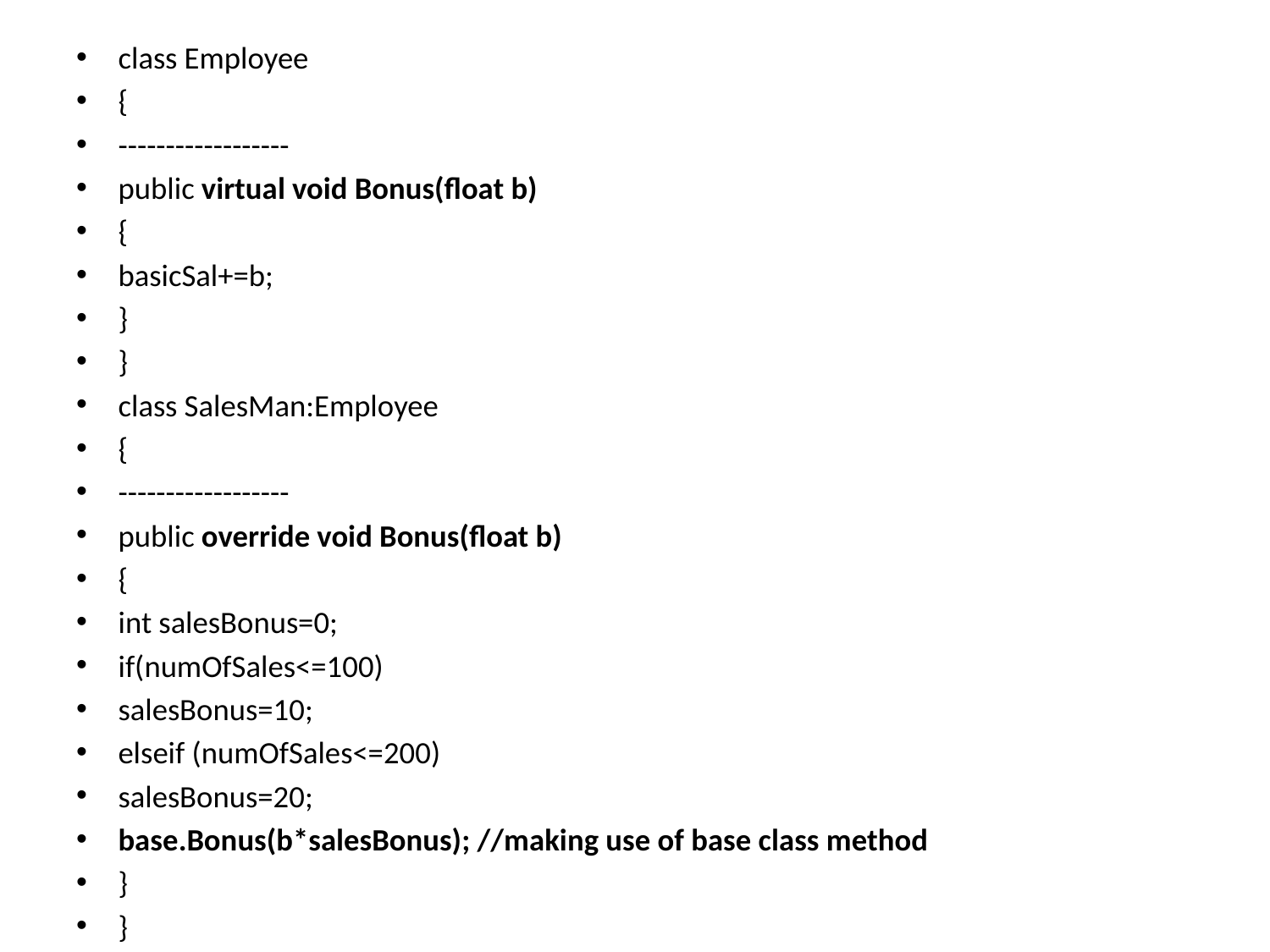

class Employee
{
------------------
public virtual void Bonus(float b)
{
basicSal+=b;
}
}
class SalesMan:Employee
{
------------------
public override void Bonus(float b)
{
int salesBonus=0;
if(numOfSales<=100)
salesBonus=10;
elseif (numOfSales<=200)
salesBonus=20;
base.Bonus(b*salesBonus); //making use of base class method
}
}